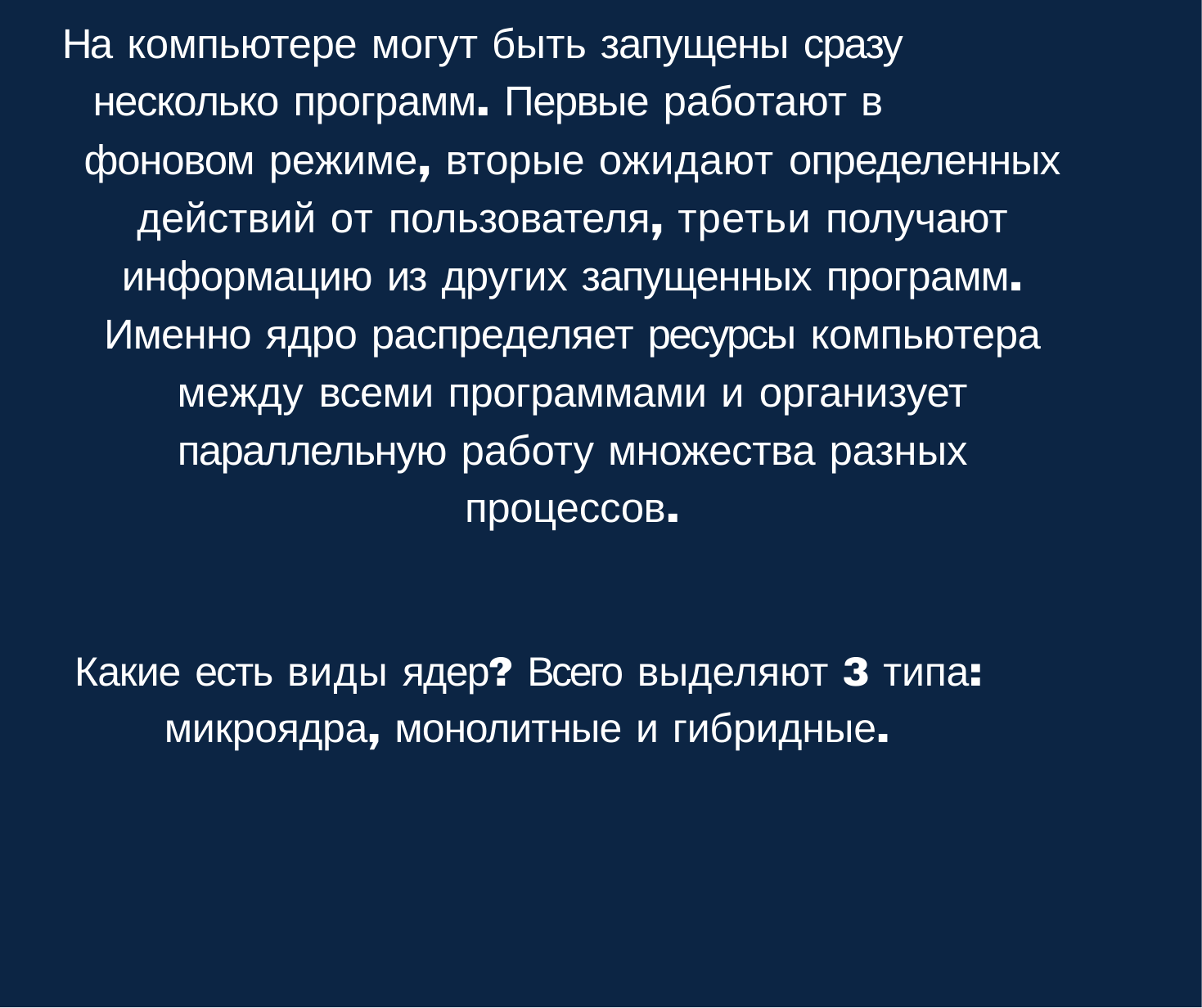

# На компьютере могут быть запущены сразу несколько программ. Первые работают в
фоновом режиме, вторые ожидают определенных действий от пользователя, третьи получают информацию из других запущенных программ. Именно ядро распределяет ресурсы компьютера между всеми программами и организует параллельную работу множества разных процессов.

Какие есть виды ядер? Всего выделяют 3 типа: микроядра, монолитные и гибридные.